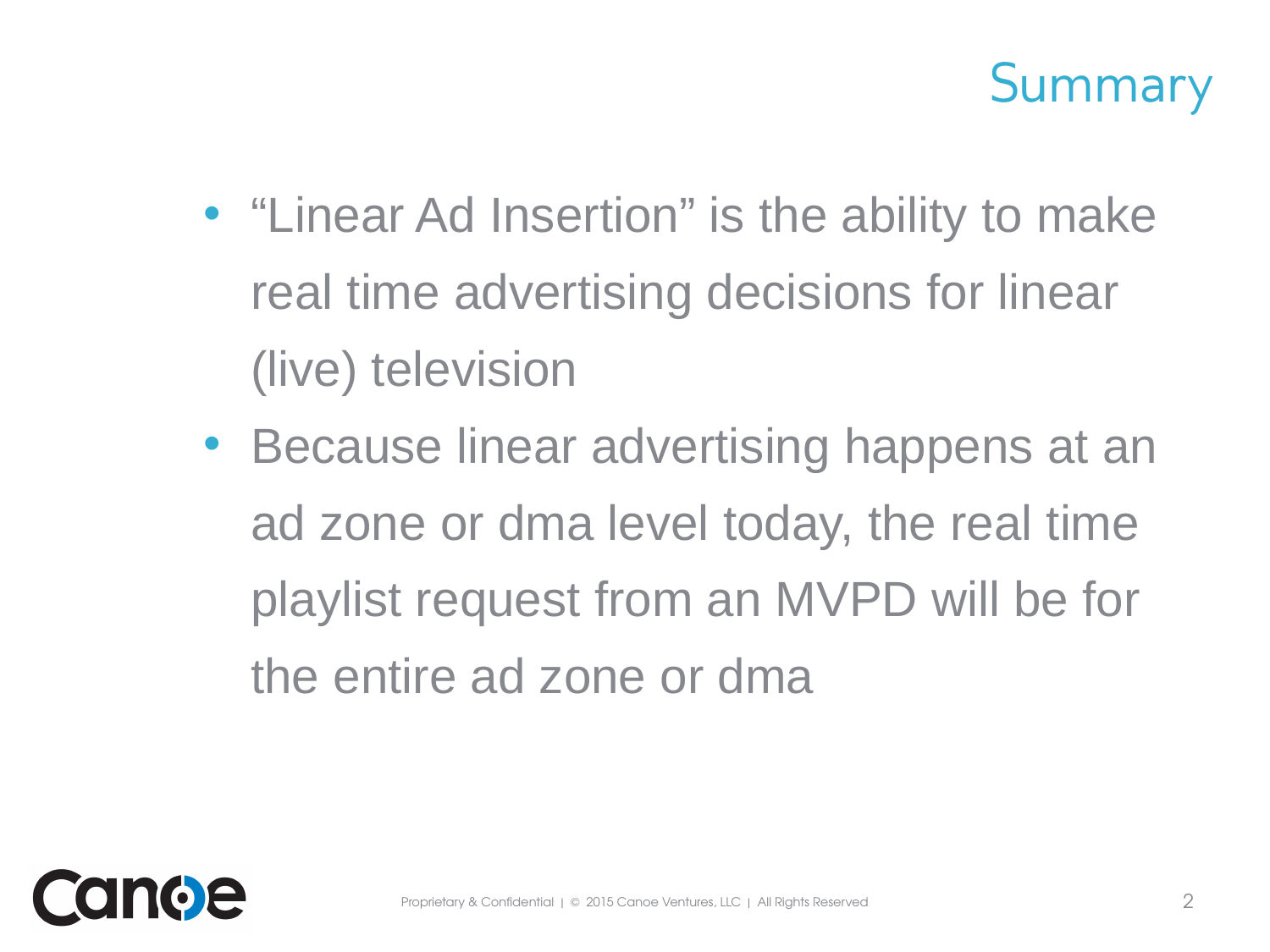

# Summary
“Linear Ad Insertion” is the ability to make real time advertising decisions for linear (live) television
Because linear advertising happens at an ad zone or dma level today, the real time playlist request from an MVPD will be for the entire ad zone or dma

2